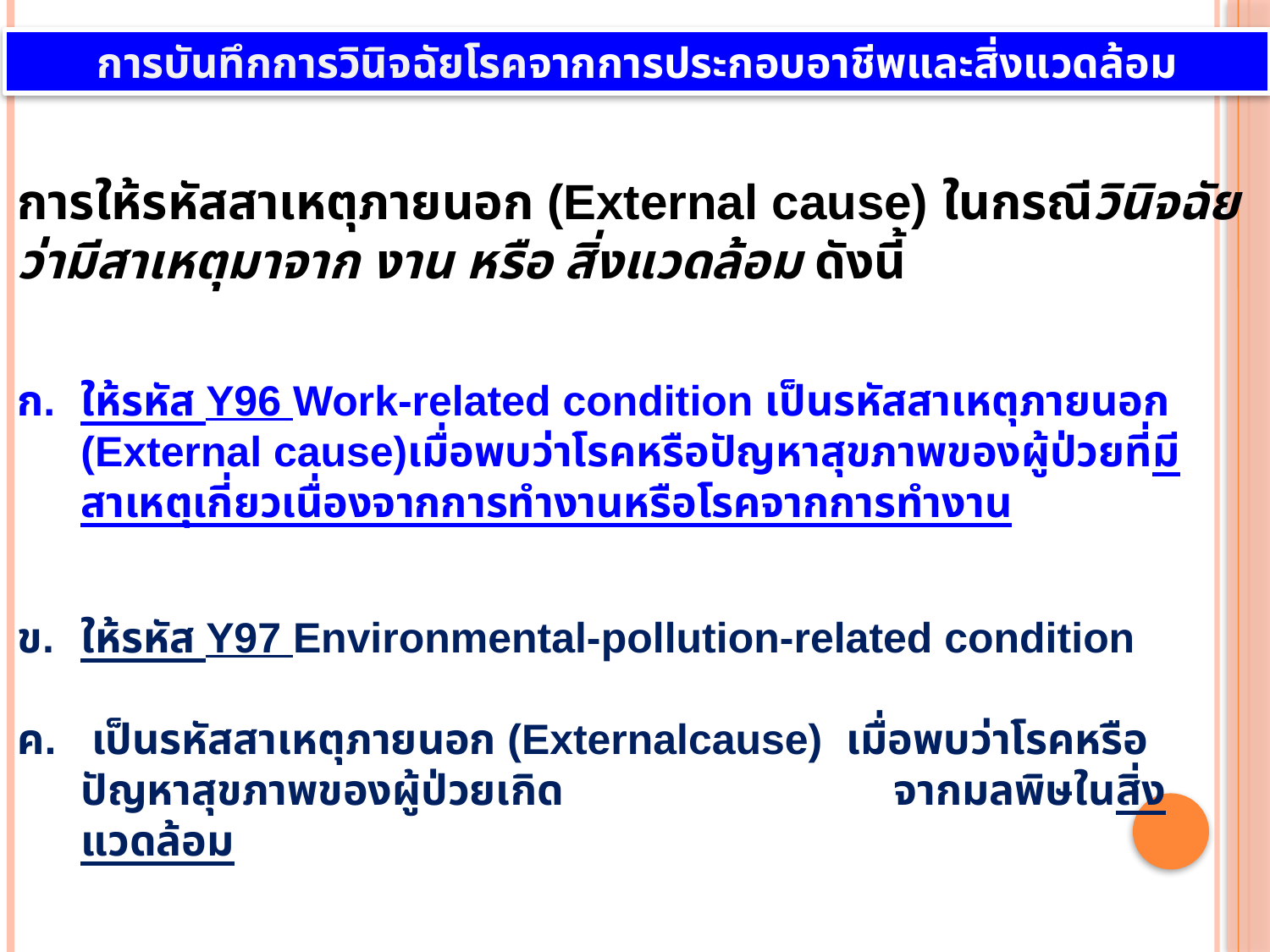

การบันทึกการวินิจฉัยโรคจากการประกอบอาชีพและสิ่งแวดล้อม

การให้รหัสสาเหตุภายนอก (External cause) ในกรณีวินิจฉัยว่ามีสาเหตุมาจาก งาน หรือ สิ่งแวดล้อม ดังนี้
ให้รหัส Y96 Work-related condition เป็นรหัสสาเหตุภายนอก (External cause)เมื่อพบว่าโรคหรือปัญหาสุขภาพของผู้ป่วยที่มีสาเหตุเกี่ยวเนื่องจากการทำงานหรือโรคจากการทำงาน
ให้รหัส Y97 Environmental-pollution-related condition

 เป็นรหัสสาเหตุภายนอก (Externalcause)  เมื่อพบว่าโรคหรือปัญหาสุขภาพของผู้ป่วยเกิด                              จากมลพิษในสิ่งแวดล้อม